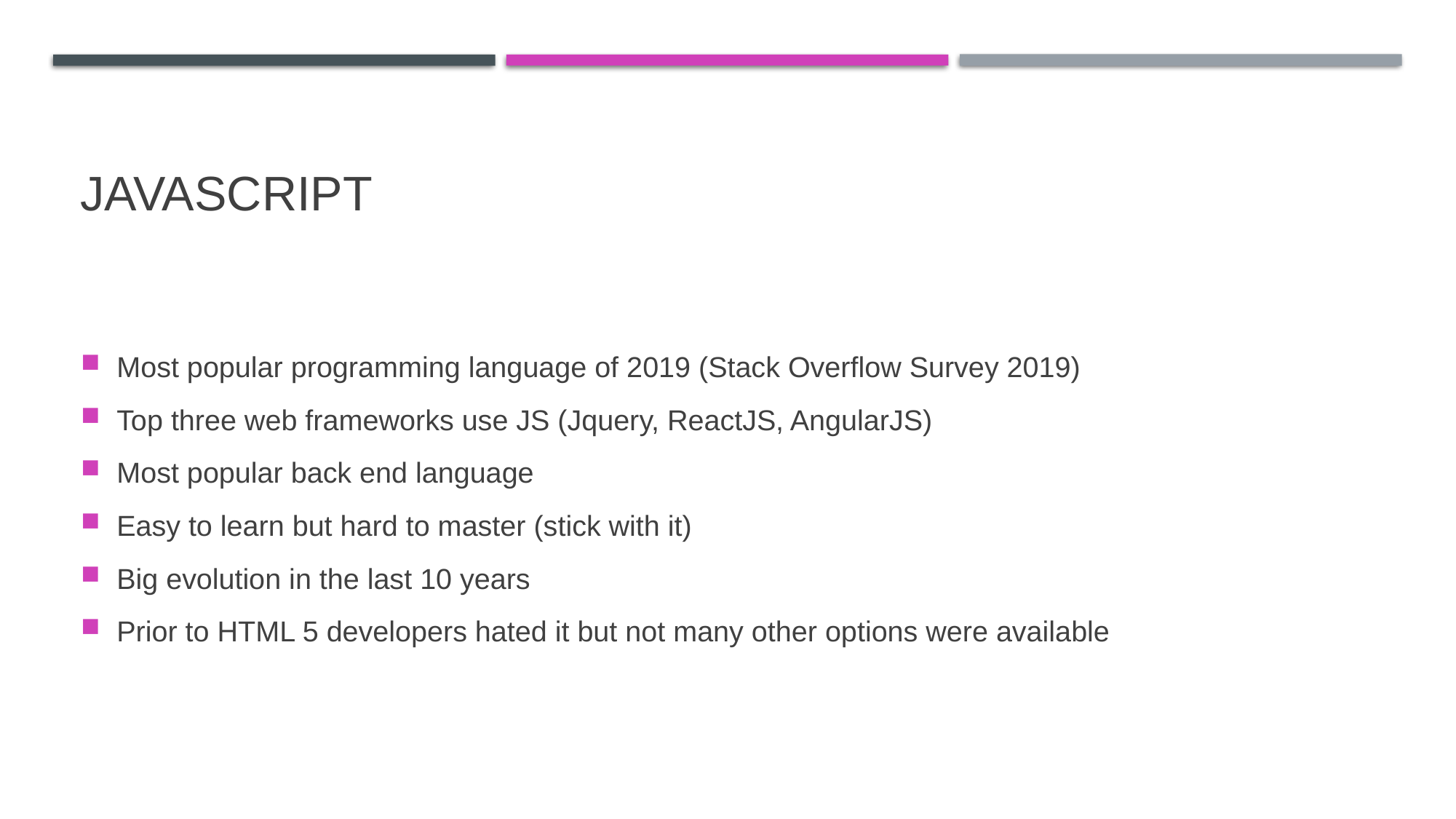

# Javascript
Most popular programming language of 2019 (Stack Overflow Survey 2019)
Top three web frameworks use JS (Jquery, ReactJS, AngularJS)
Most popular back end language
Easy to learn but hard to master (stick with it)
Big evolution in the last 10 years
Prior to HTML 5 developers hated it but not many other options were available